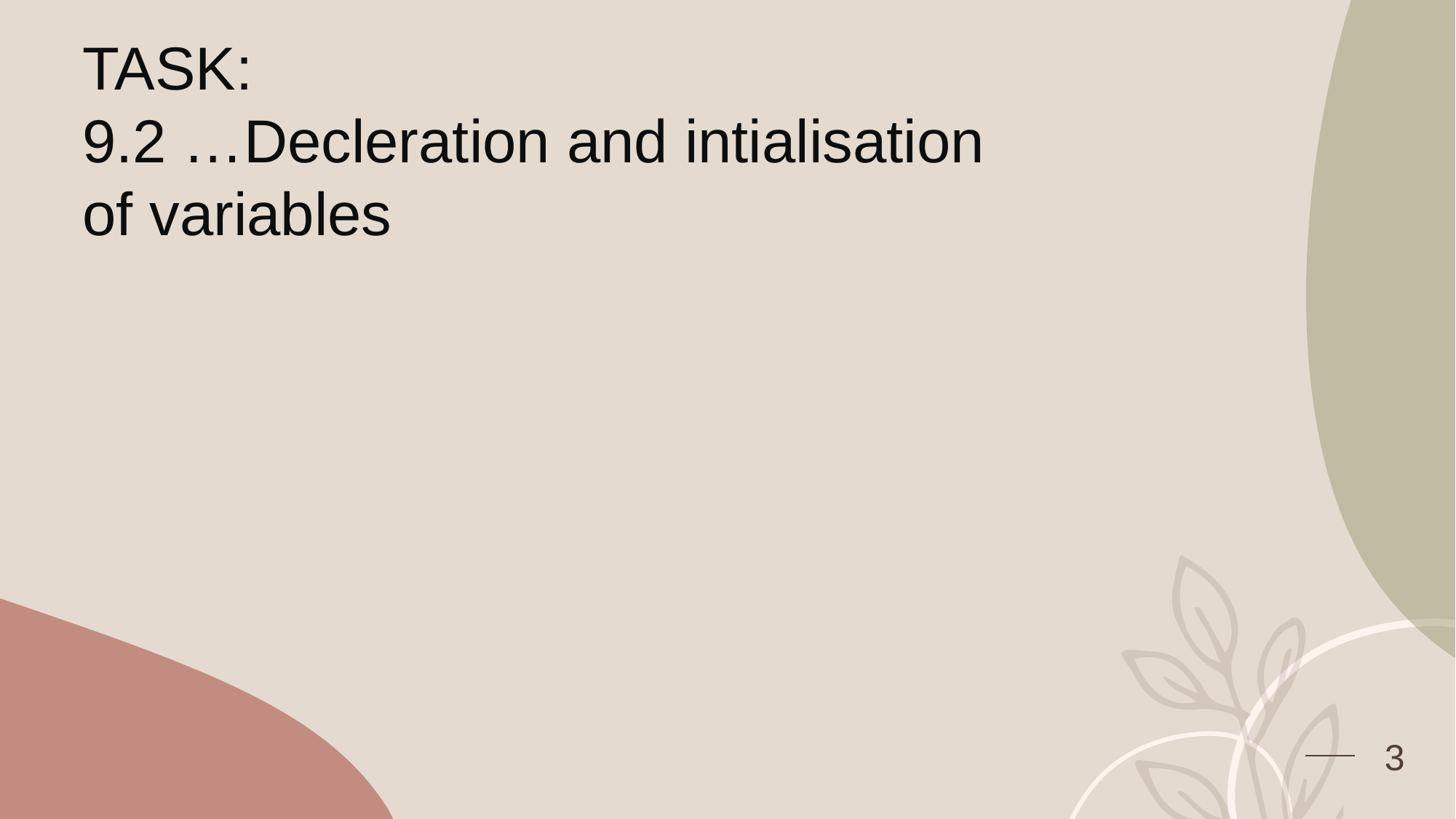

TASK:
9.2 …Decleration and intialisation of variables
3